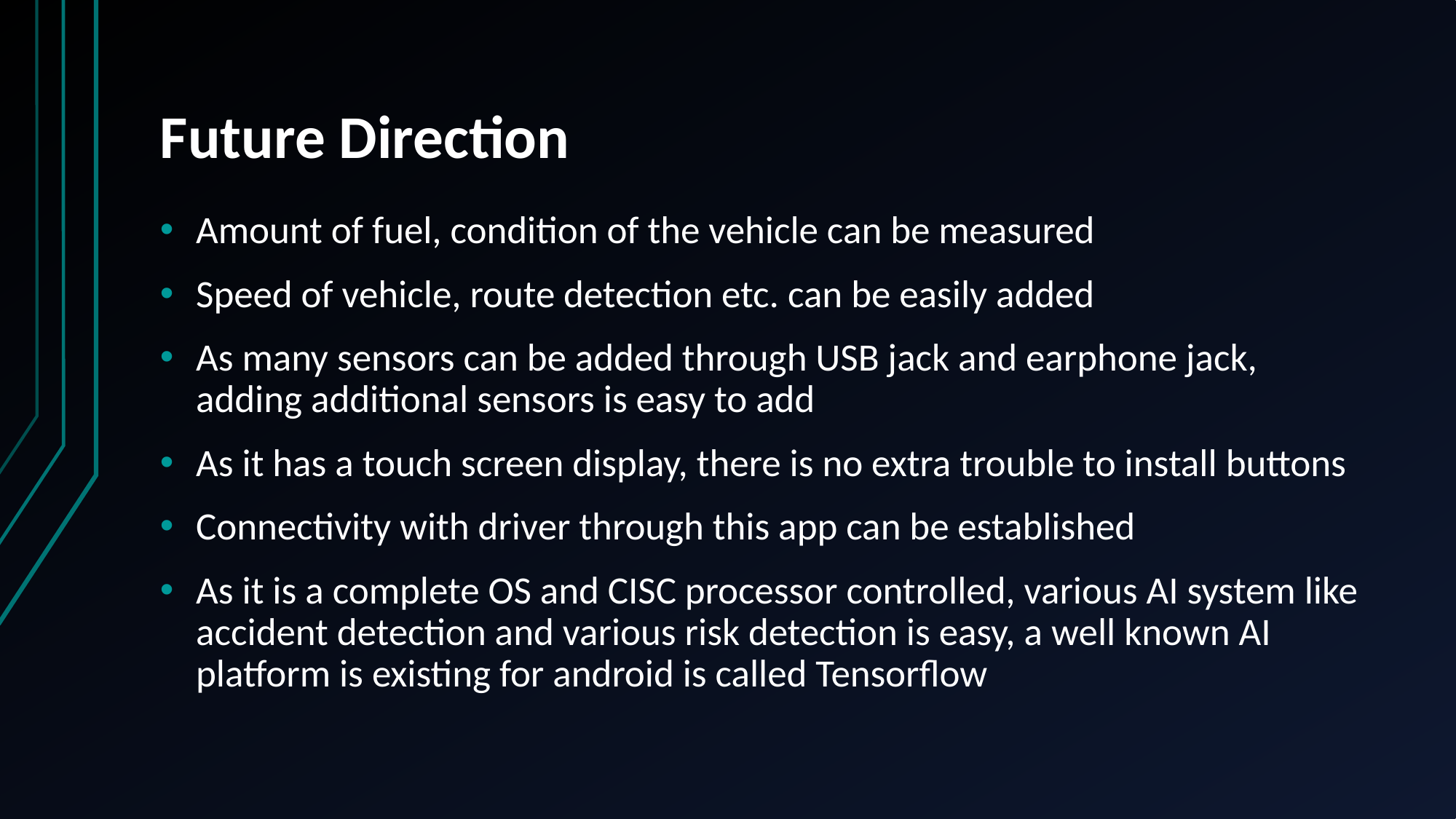

# Future Direction
Amount of fuel, condition of the vehicle can be measured
Speed of vehicle, route detection etc. can be easily added
As many sensors can be added through USB jack and earphone jack, adding additional sensors is easy to add
As it has a touch screen display, there is no extra trouble to install buttons
Connectivity with driver through this app can be established
As it is a complete OS and CISC processor controlled, various AI system like accident detection and various risk detection is easy, a well known AI platform is existing for android is called Tensorflow